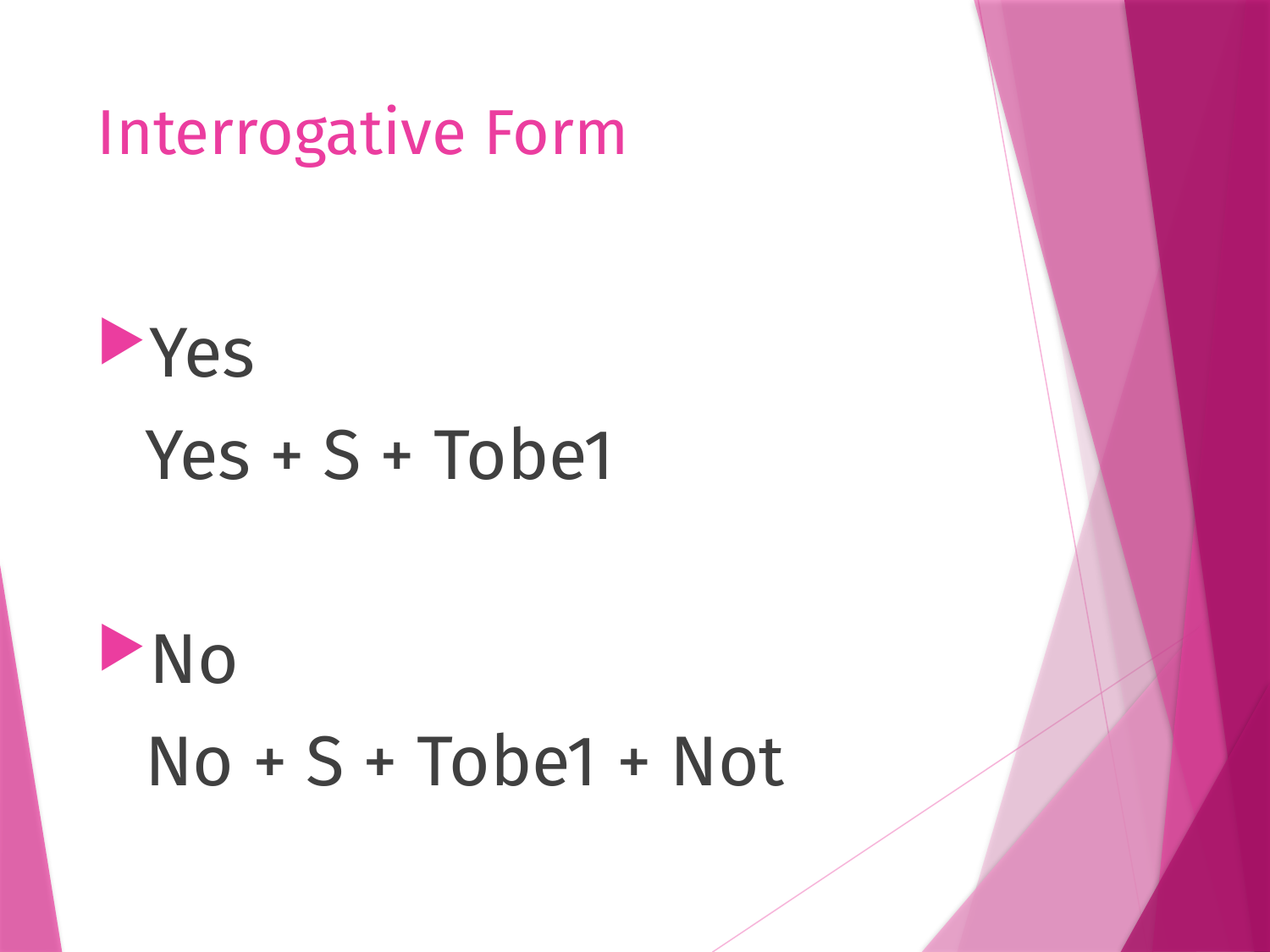

# Interrogative Form
Yes
	Yes + S + Tobe1

No
	No + S + Tobe1 + Not